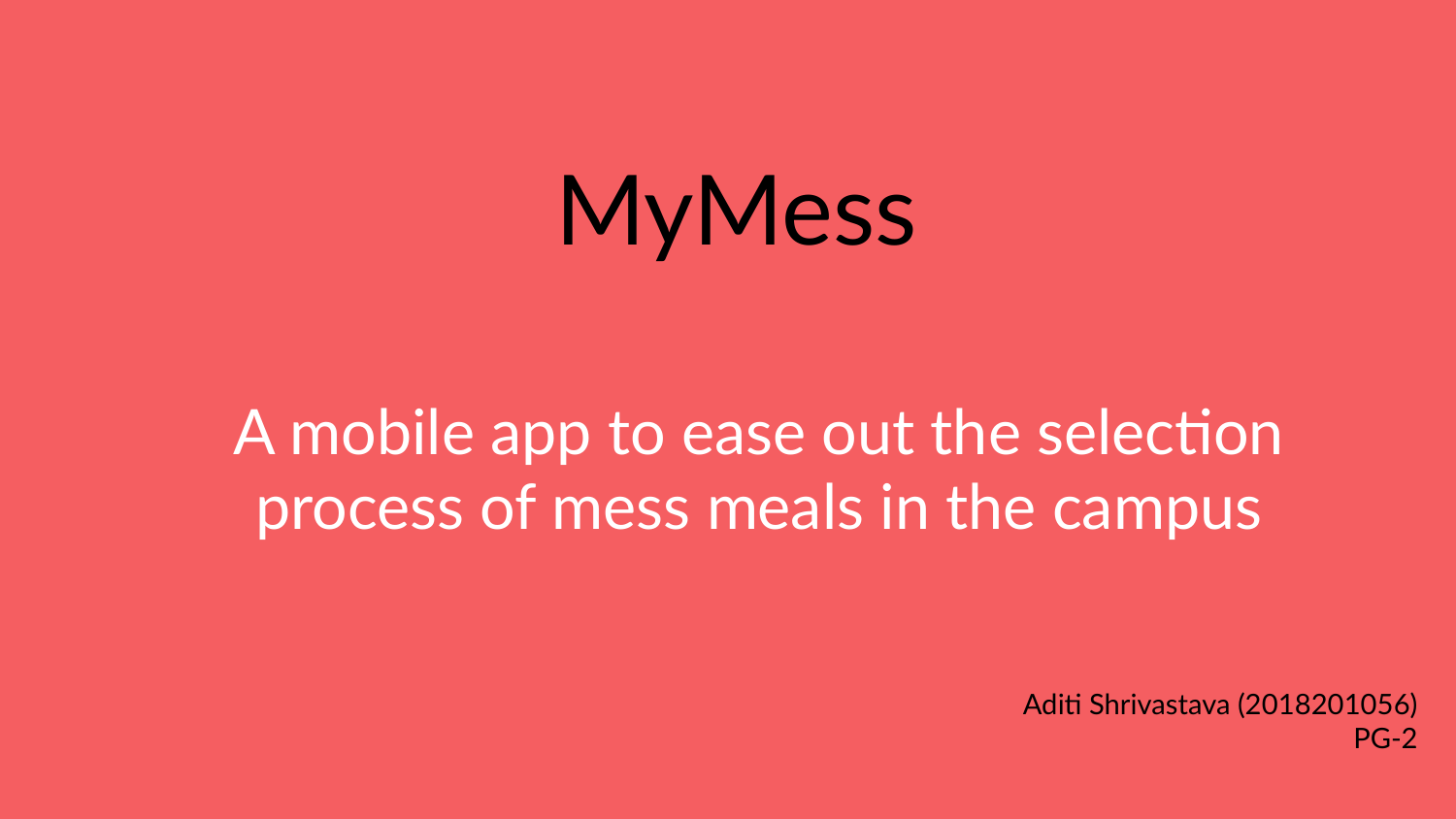

# MyMess
A mobile app to ease out the selection process of mess meals in the campus

Aditi Shrivastava (2018201056)
PG-2